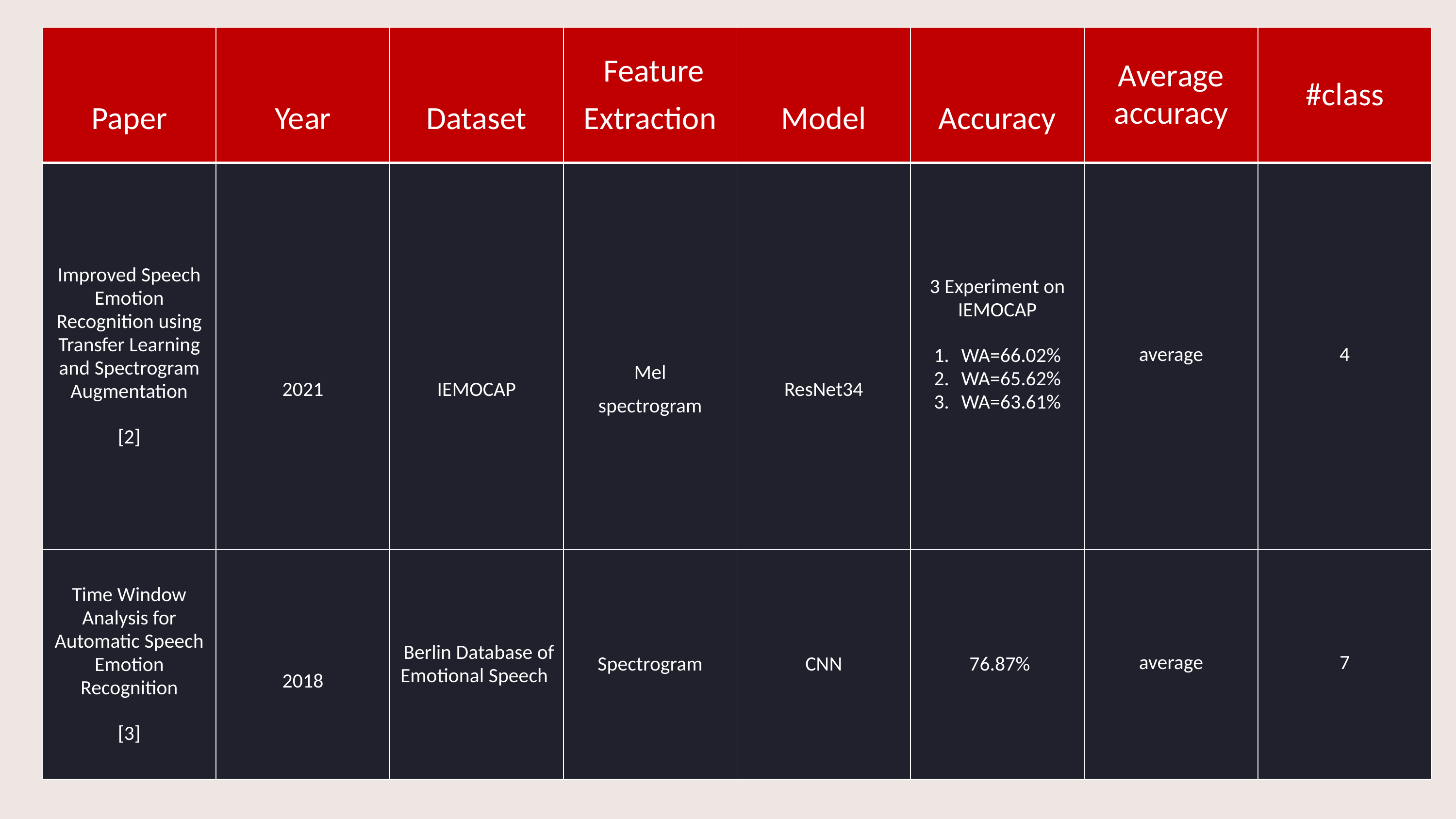

| Paper | Year | Dataset | Feature Extraction | Model | Accuracy | Average accuracy | #class |
| --- | --- | --- | --- | --- | --- | --- | --- |
| Improved Speech Emotion Recognition using Transfer Learning and Spectrogram Augmentation [2] | 2021 | IEMOCAP | Mel spectrogram | ResNet34 | 3 Experiment on IEMOCAP WA=66.02% WA=65.62% WA=63.61% | average | 4 |
| Time Window Analysis for Automatic Speech Emotion Recognition [3] | 2018 | Berlin Database of Emotional Speech | Spectrogram | CNN | 76.87% | average | 7 |